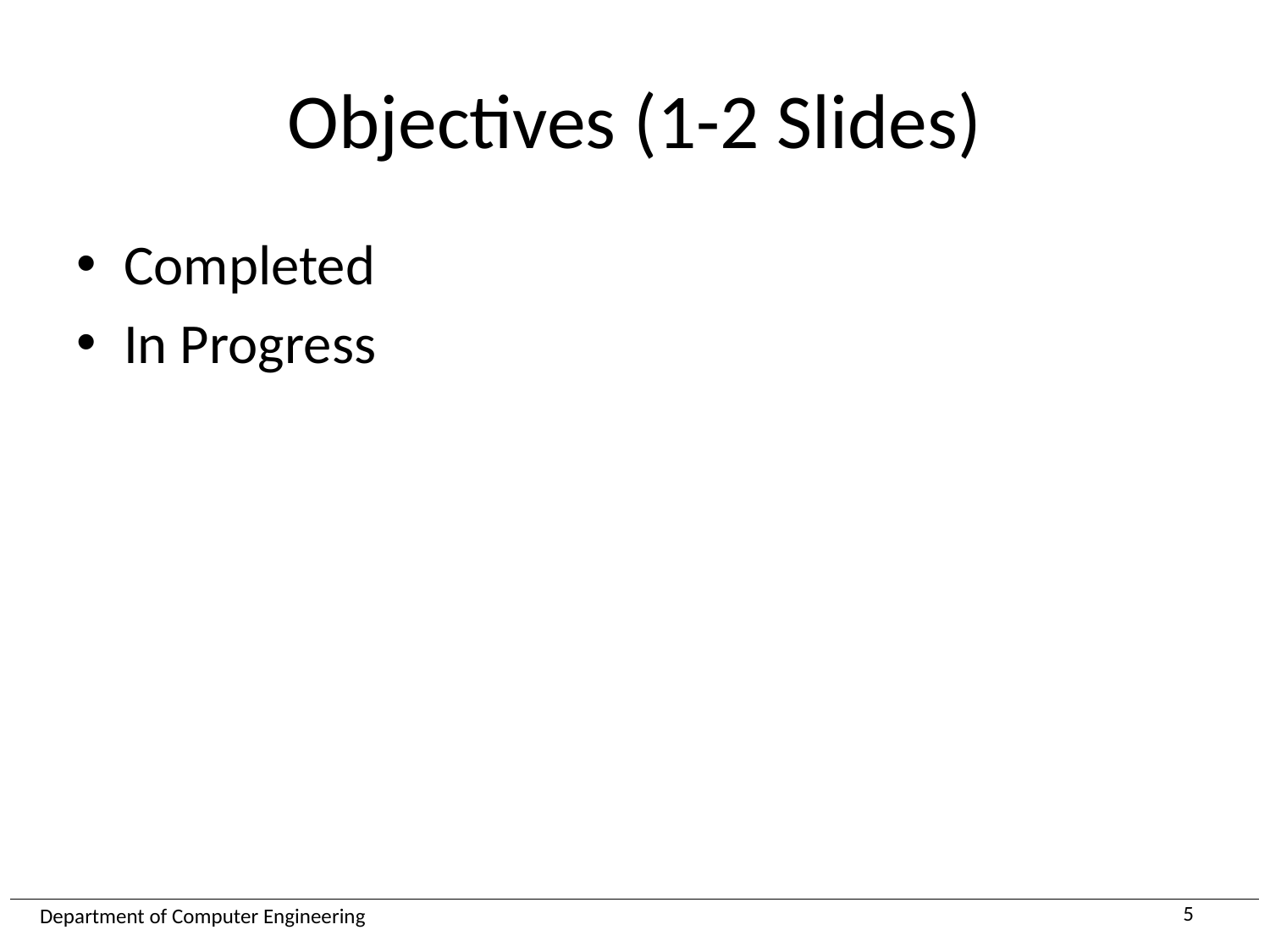

# Objectives (1-2 Slides)
Completed
In Progress
5